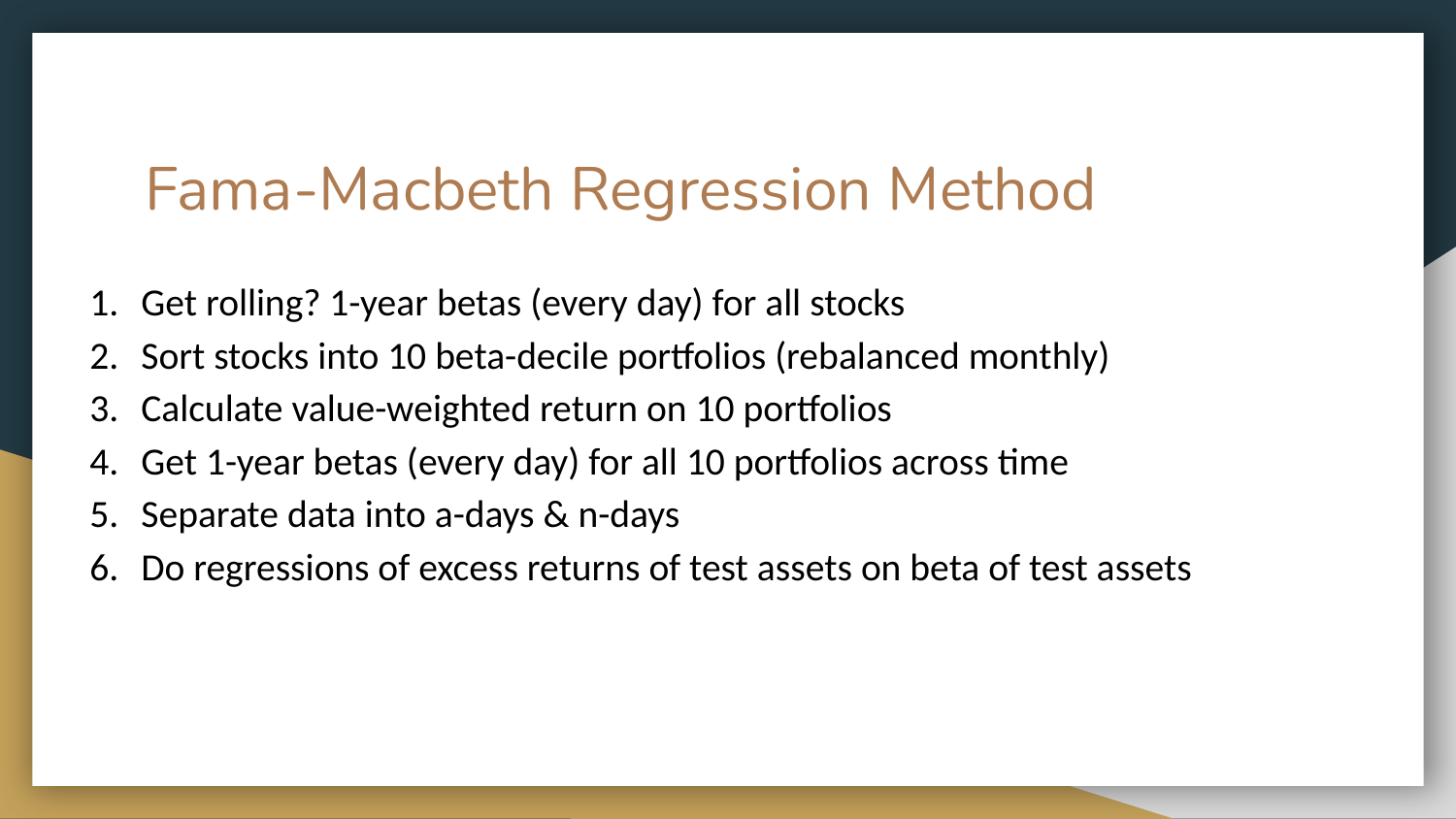

# Fama-Macbeth Regression Method
Get rolling? 1-year betas (every day) for all stocks
Sort stocks into 10 beta-decile portfolios (rebalanced monthly)
Calculate value-weighted return on 10 portfolios
Get 1-year betas (every day) for all 10 portfolios across time
Separate data into a-days & n-days
Do regressions of excess returns of test assets on beta of test assets